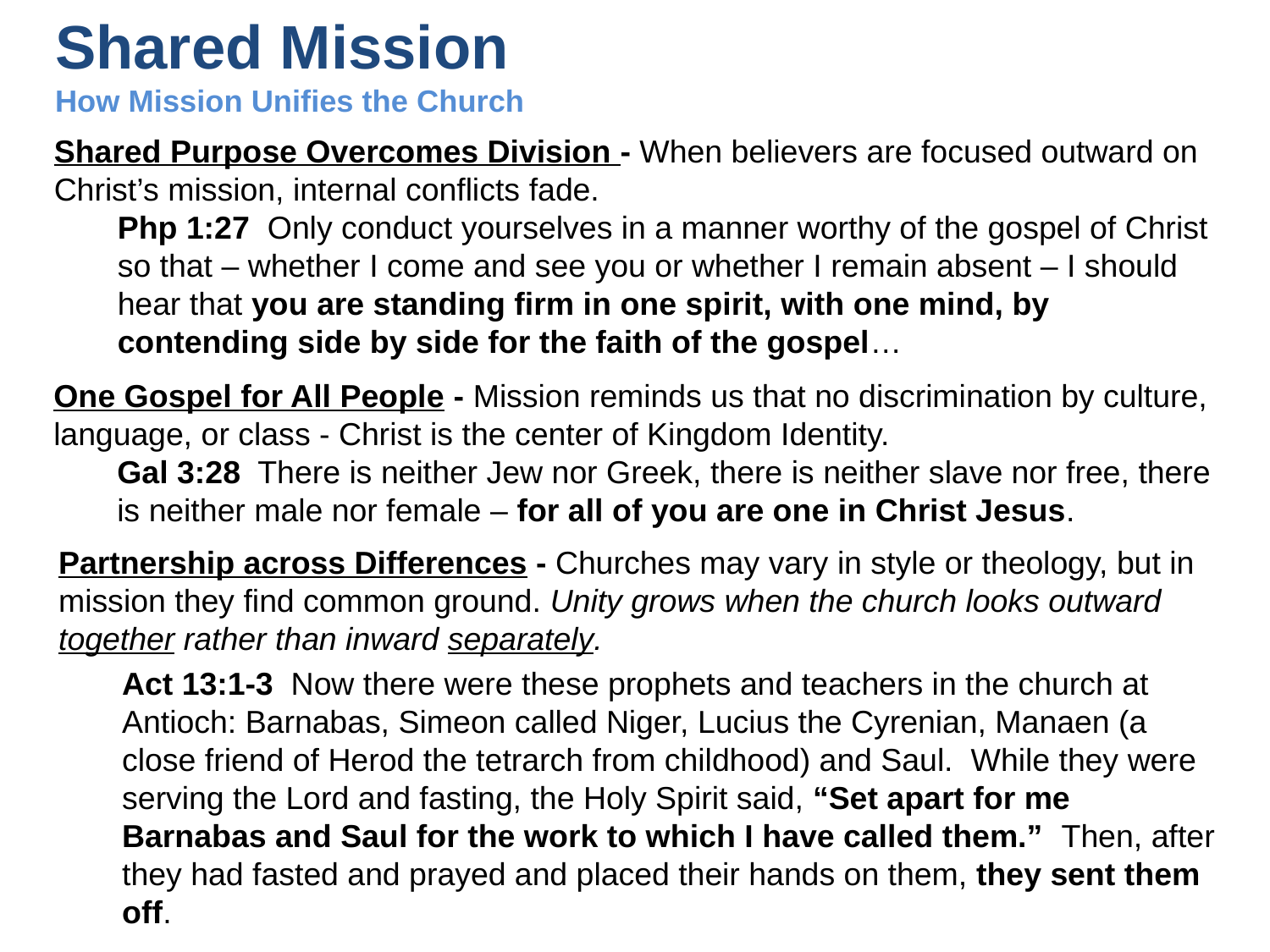

# Shared Mission How Mission Unifies the Church
Shared Purpose Overcomes Division - When believers are focused outward on Christ’s mission, internal conflicts fade.
Php 1:27  Only conduct yourselves in a manner worthy of the gospel of Christ so that – whether I come and see you or whether I remain absent – I should hear that you are standing firm in one spirit, with one mind, by contending side by side for the faith of the gospel…
One Gospel for All People - Mission reminds us that no discrimination by culture, language, or class - Christ is the center of Kingdom Identity.
Gal 3:28  There is neither Jew nor Greek, there is neither slave nor free, there is neither male nor female – for all of you are one in Christ Jesus.
Partnership across Differences - Churches may vary in style or theology, but in mission they find common ground. Unity grows when the church looks outward together rather than inward separately.
Act 13:1-3  Now there were these prophets and teachers in the church at Antioch: Barnabas, Simeon called Niger, Lucius the Cyrenian, Manaen (a close friend of Herod the tetrarch from childhood) and Saul.  While they were serving the Lord and fasting, the Holy Spirit said, “Set apart for me Barnabas and Saul for the work to which I have called them.”  Then, after they had fasted and prayed and placed their hands on them, they sent them off.